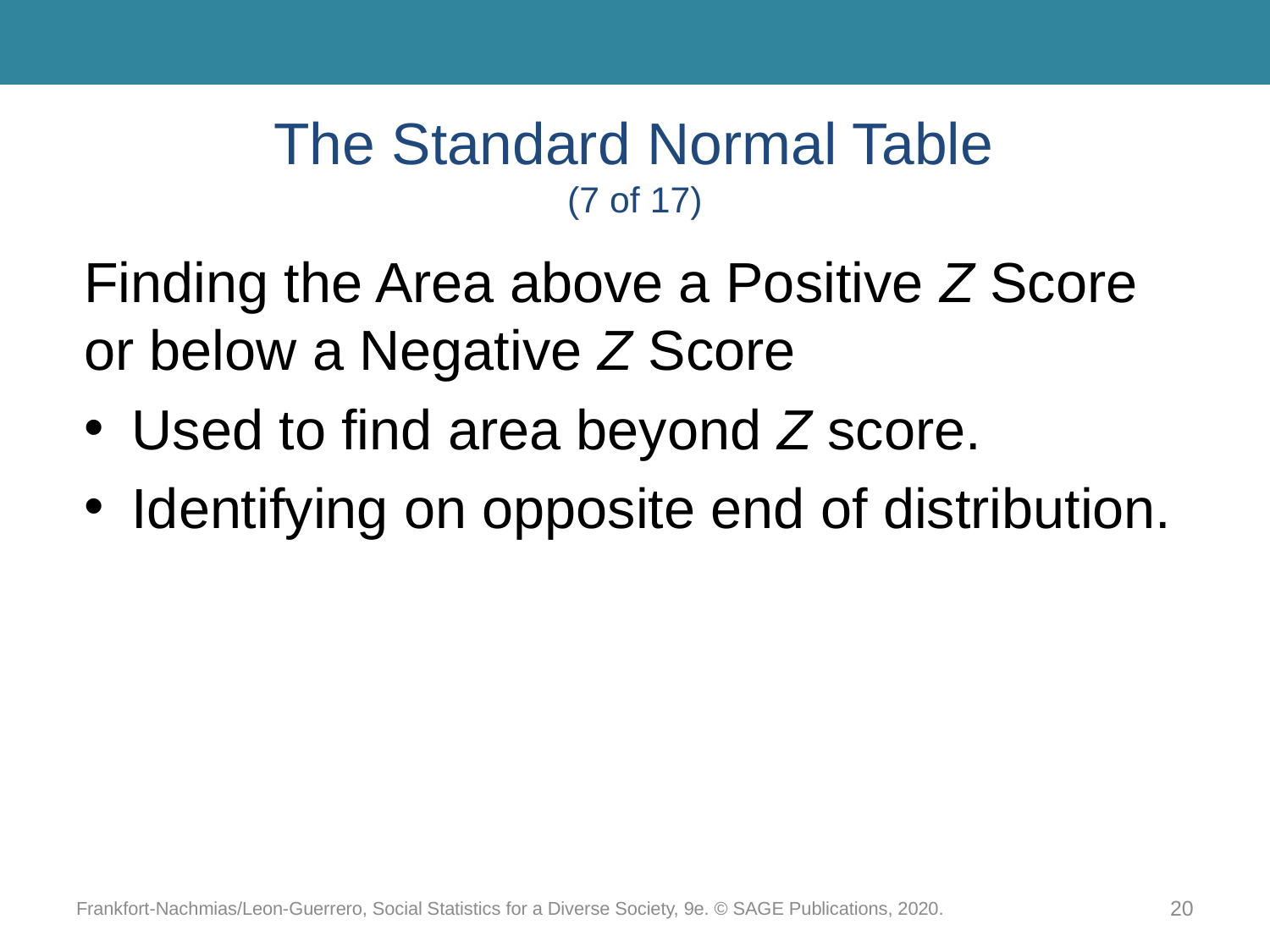

# The Standard Normal Table (7 of 17)
Finding the Area above a Positive Z Score or below a Negative Z Score
Used to find area beyond Z score.
Identifying on opposite end of distribution.

Frankfort-Nachmias/Leon-Guerrero, Social Statistics for a Diverse Society, 9e. © SAGE Publications, 2020.
20